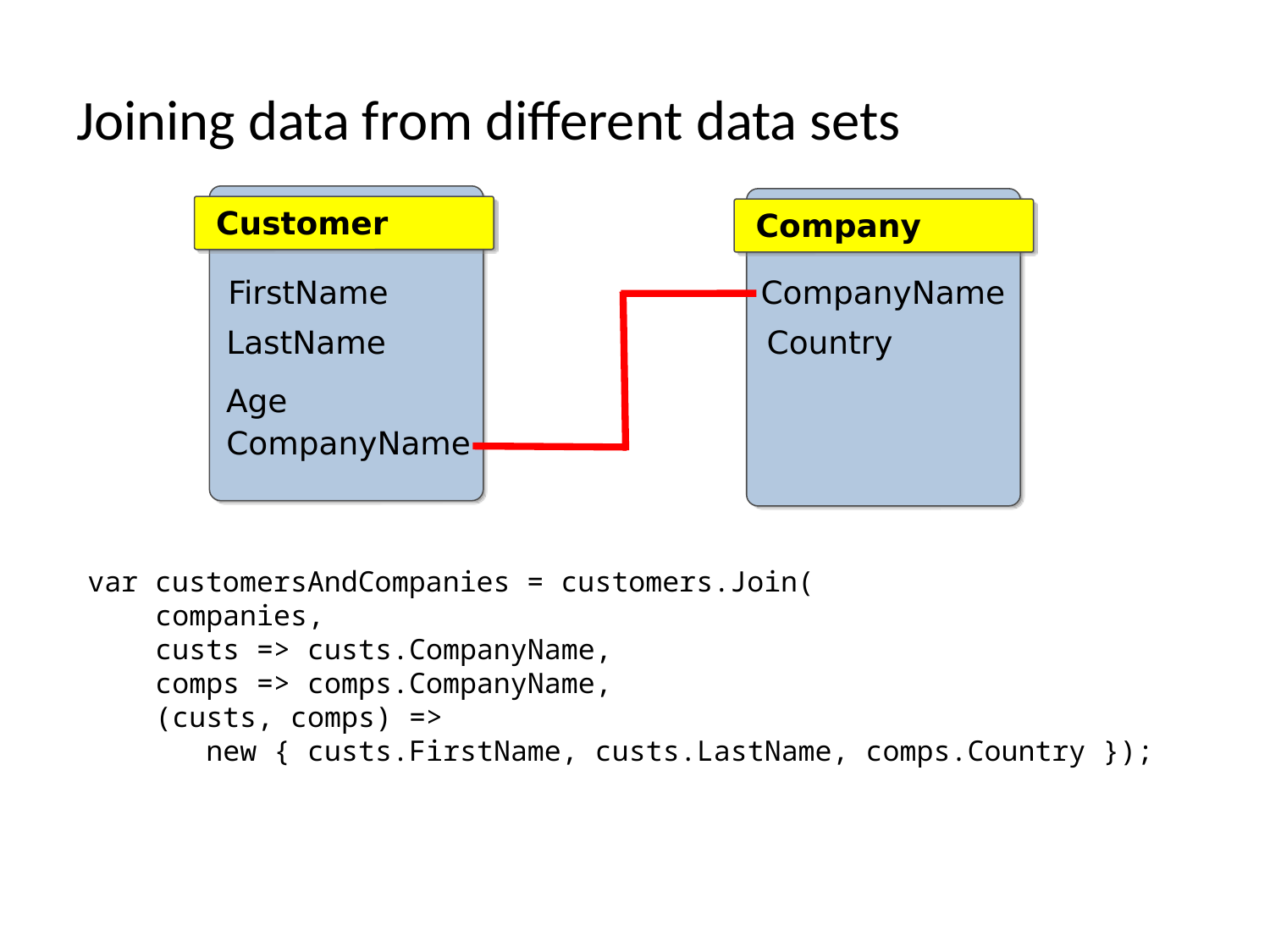

# Joining data from different data sets

Customer
Company
FirstName
CompanyName
LastName
Country
Age
CompanyName

var customersAndCompanies = customers.Join(
    companies,
    custs => custs.CompanyName,
    comps => comps.CompanyName,
    (custs, comps) =>
       new { custs.FirstName, custs.LastName, comps.Country });